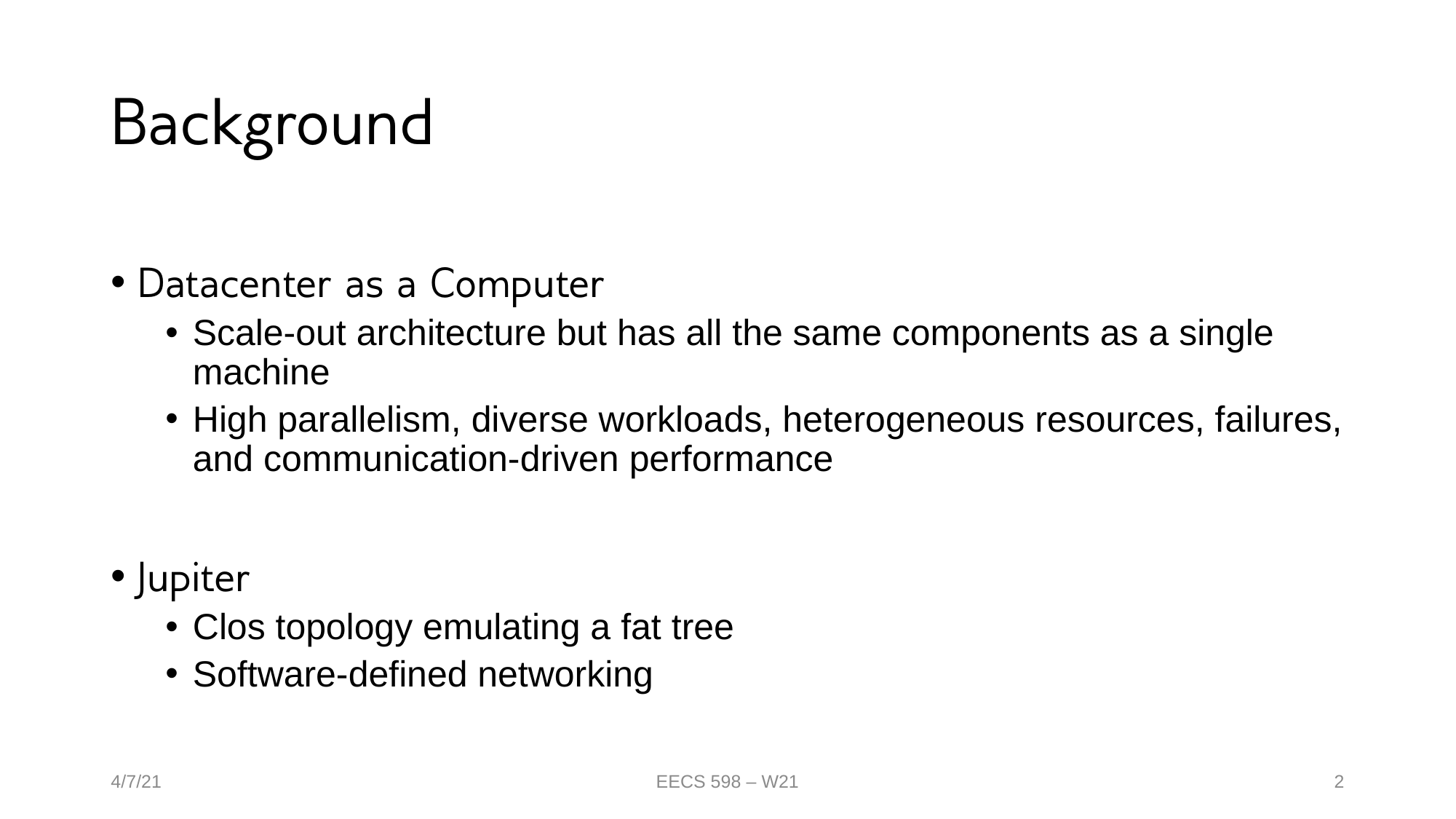

# Background
Datacenter as a Computer
Scale-out architecture but has all the same components as a single machine
High parallelism, diverse workloads, heterogeneous resources, failures, and communication-driven performance

Jupiter
Clos topology emulating a fat tree
Software-defined networking
4/7/21
EECS 598 – W21
2